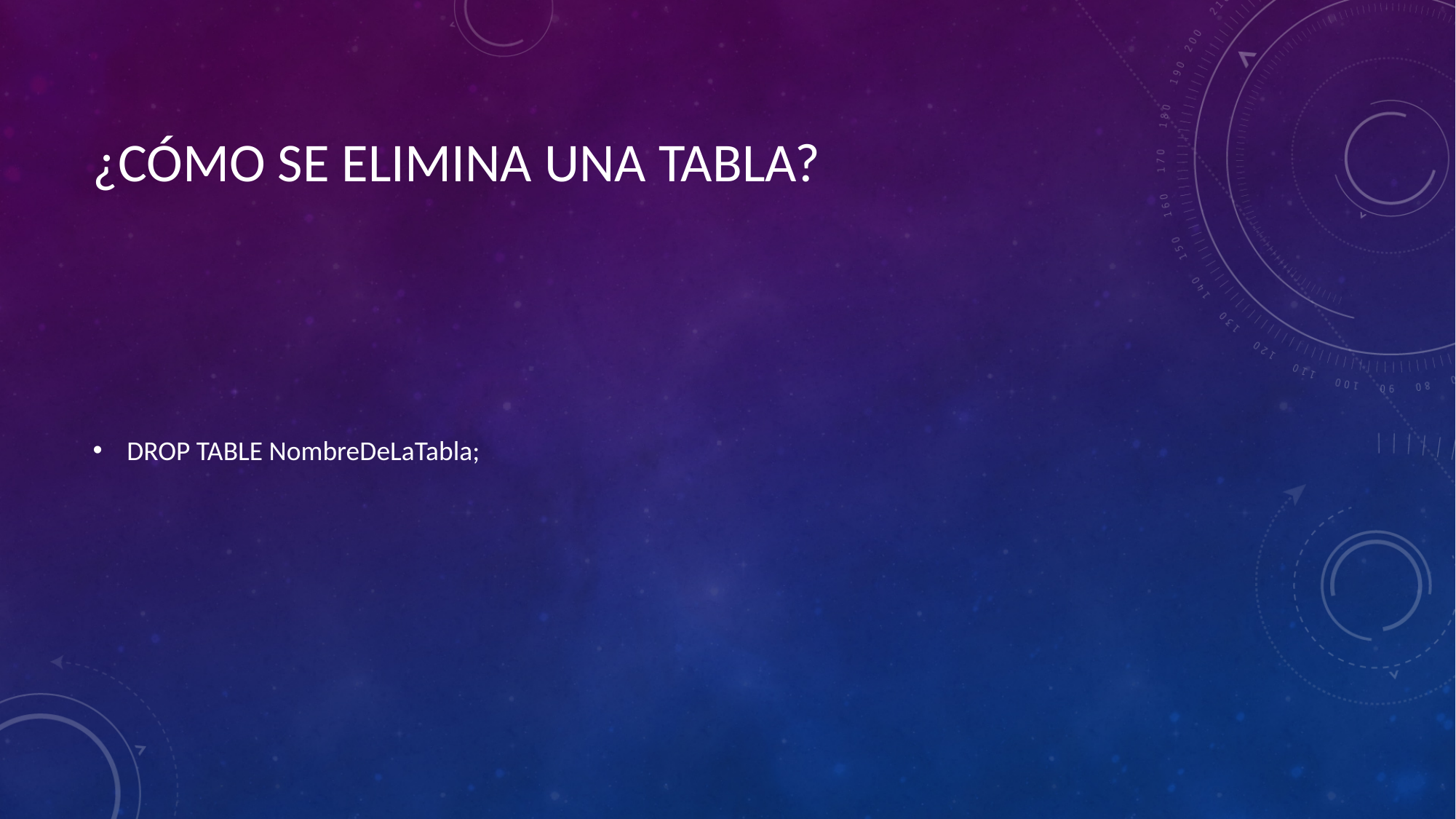

# ¿Cómo se elimina una tabla?
DROP TABLE NombreDeLaTabla;